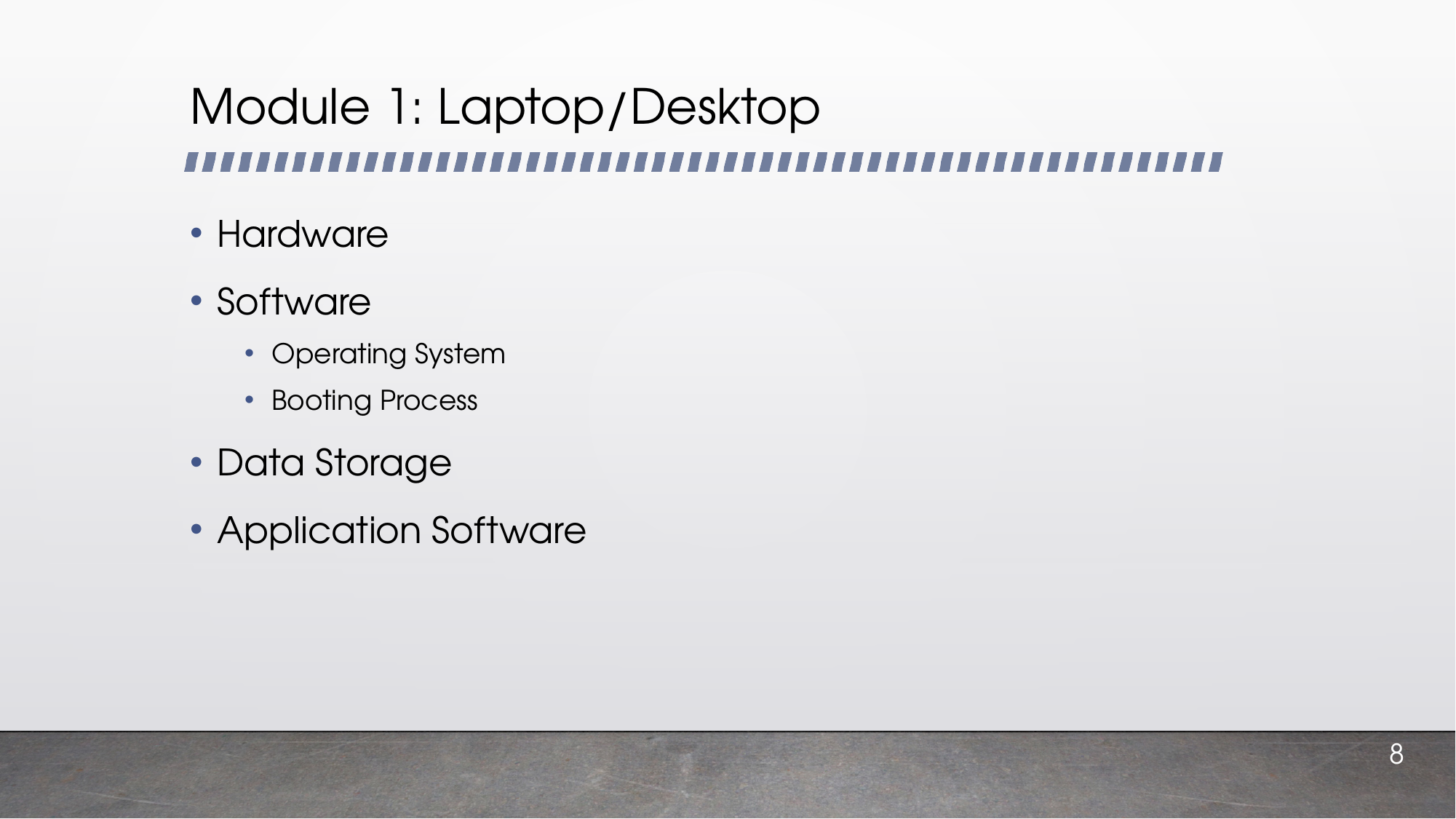

# Module 1: Laptop/Desktop
Hardware
Software
Operating System
Booting Process
Data Storage
Application Software